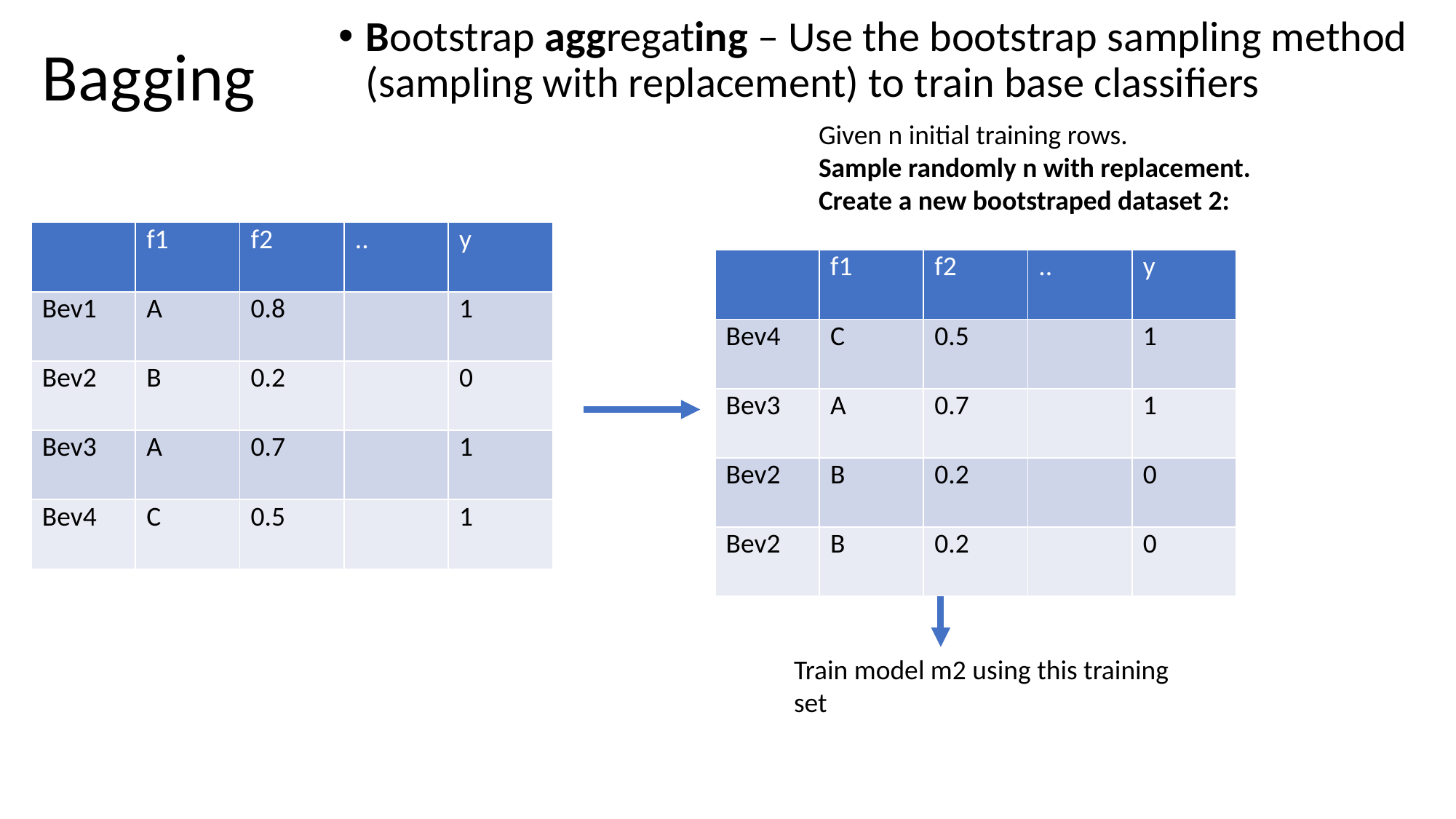

# Bagging
Bootstrap aggregating – Use the bootstrap sampling method (sampling with replacement) to train base classifiers

Given n initial training rows.
Sample randomly n with replacement. Create a new bootstraped dataset 2:
|  | f1 | f2 | .. | y |
| --- | --- | --- | --- | --- |
| Bev1 | A | 0.8 |  | 1 |
| Bev2 | B | 0.2 |  | 0 |
| Bev3 | A | 0.7 |  | 1 |
| Bev4 | C | 0.5 |  | 1 |
|  | f1 | f2 | .. | y |
| --- | --- | --- | --- | --- |
| Bev4 | C | 0.5 |  | 1 |
| Bev3 | A | 0.7 |  | 1 |
| Bev2 | B | 0.2 |  | 0 |
| Bev2 | B | 0.2 |  | 0 |
Train model m2 using this training set